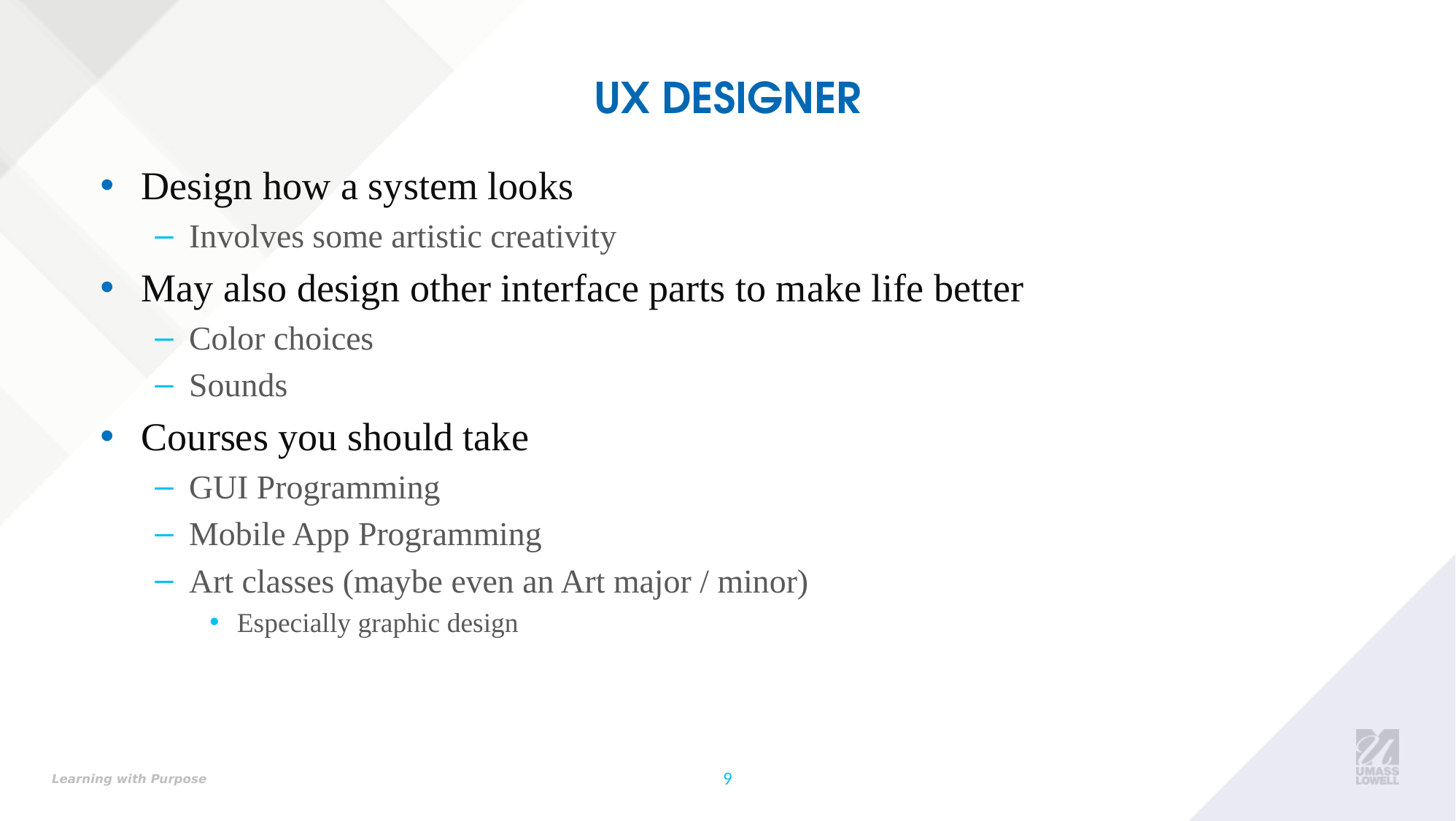

# UX Designer
Design how a system looks
Involves some artistic creativity
May also design other interface parts to make life better
Color choices
Sounds
Courses you should take
GUI Programming
Mobile App Programming
Art classes (maybe even an Art major / minor)
Especially graphic design
9